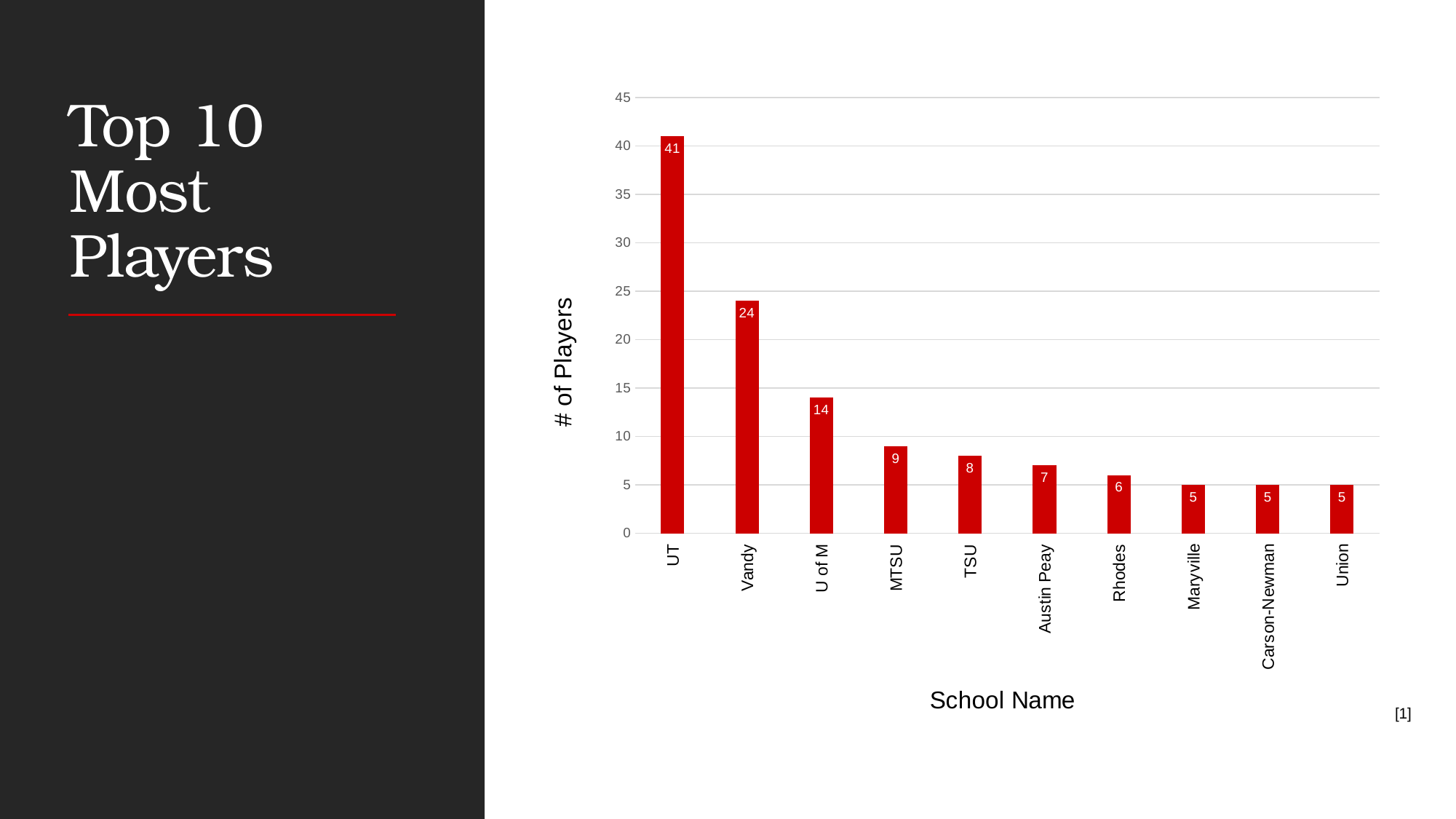

# Top 10 Most Players

### Chart

| Category | # of Players |
|---|---|
| UT | 41.0 |
| Vandy | 24.0 |
| U of M | 14.0 |
| MTSU | 9.0 |
| TSU | 8.0 |
| Austin Peay | 7.0 |
| Rhodes | 6.0 |
| Maryville | 5.0 |
| Carson-Newman | 5.0 |
| Union | 5.0 |
[1]]